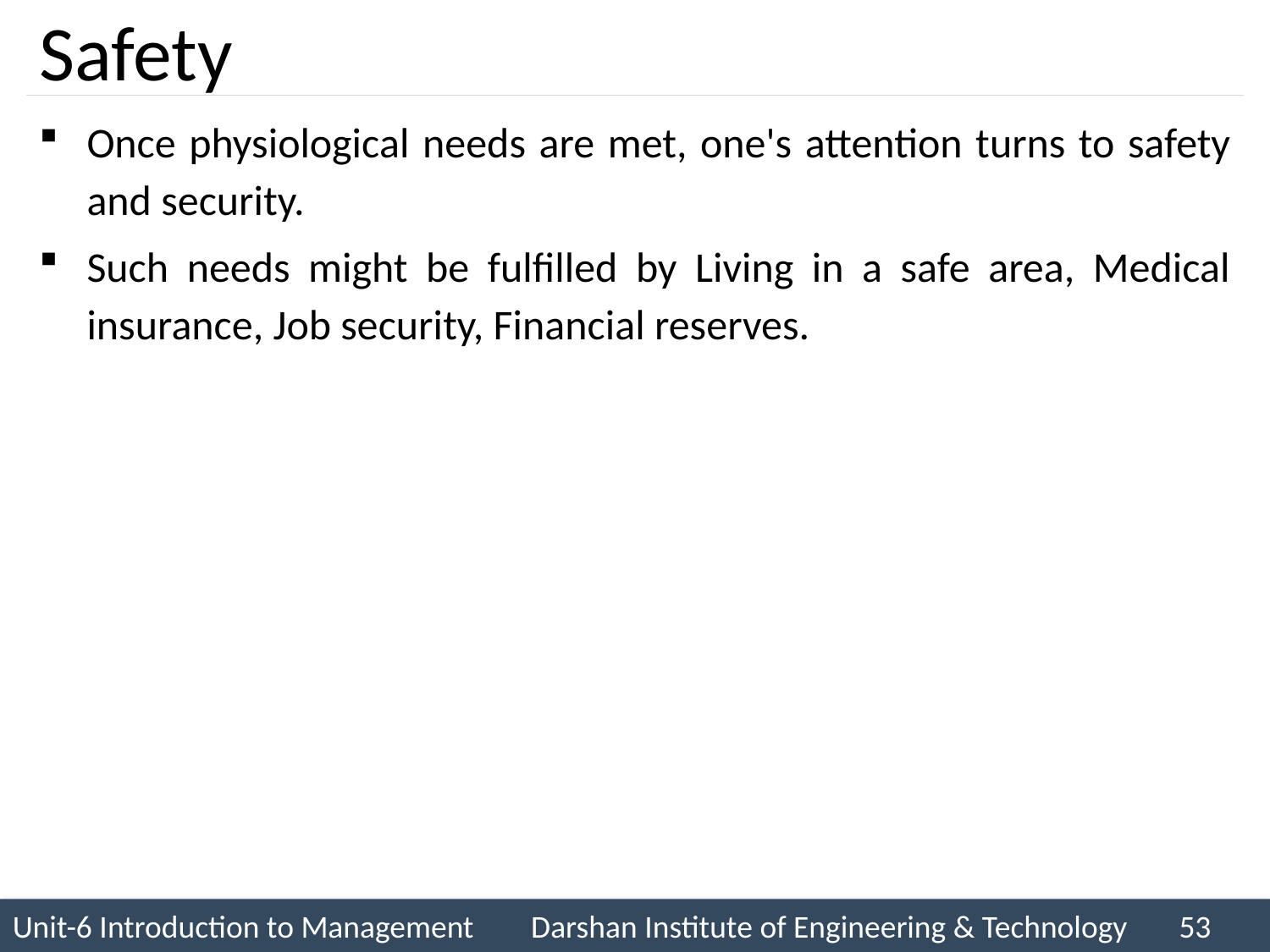

# Safety
Once physiological needs are met, one's attention turns to safety and security.
Such needs might be fulfilled by Living in a safe area, Medical insurance, Job security, Financial reserves.